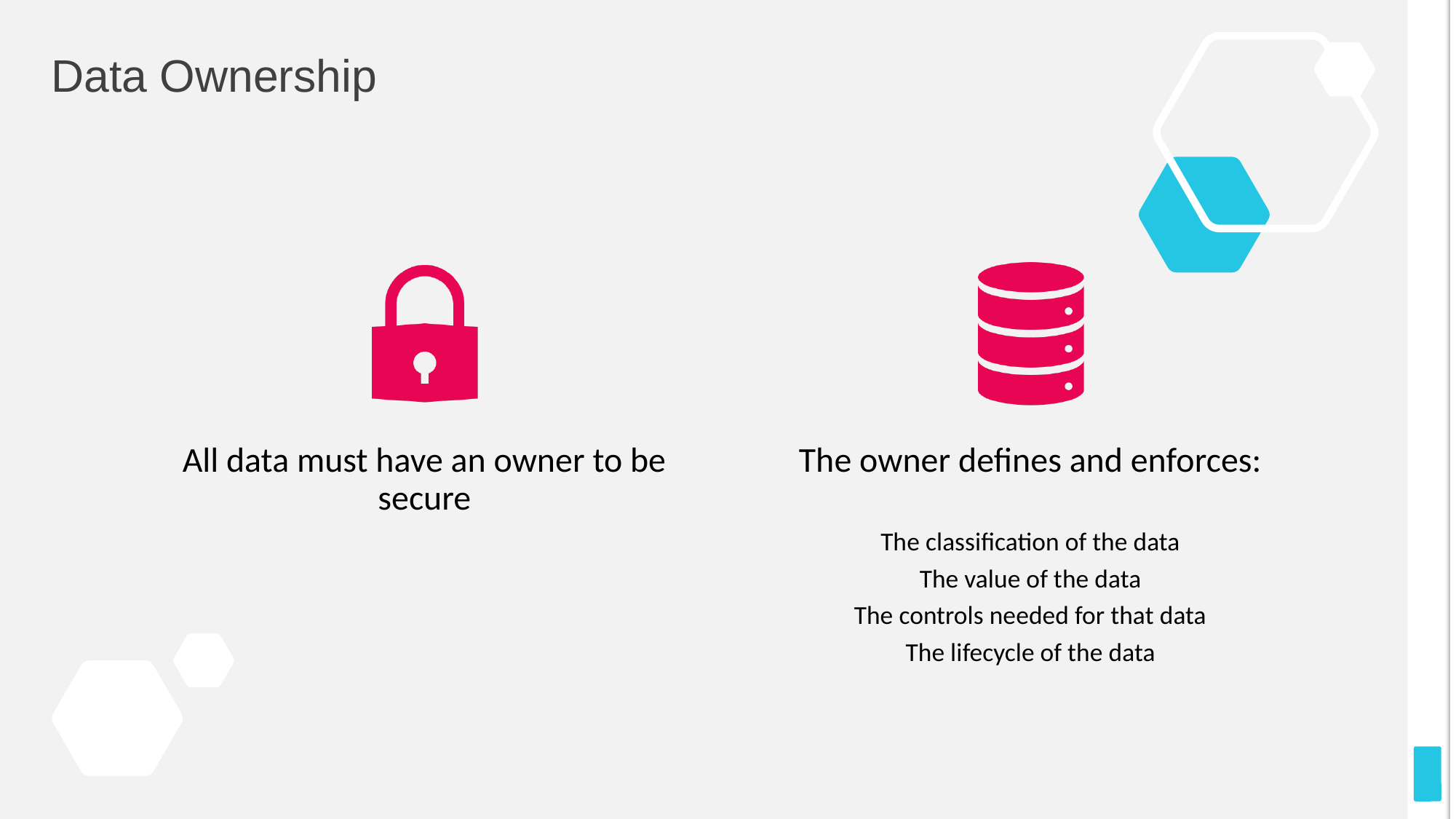

# Data Ownership
All data must have an owner to be secure
The owner defines and enforces:
The classification of the data
The value of the data
The controls needed for that data
The lifecycle of the data